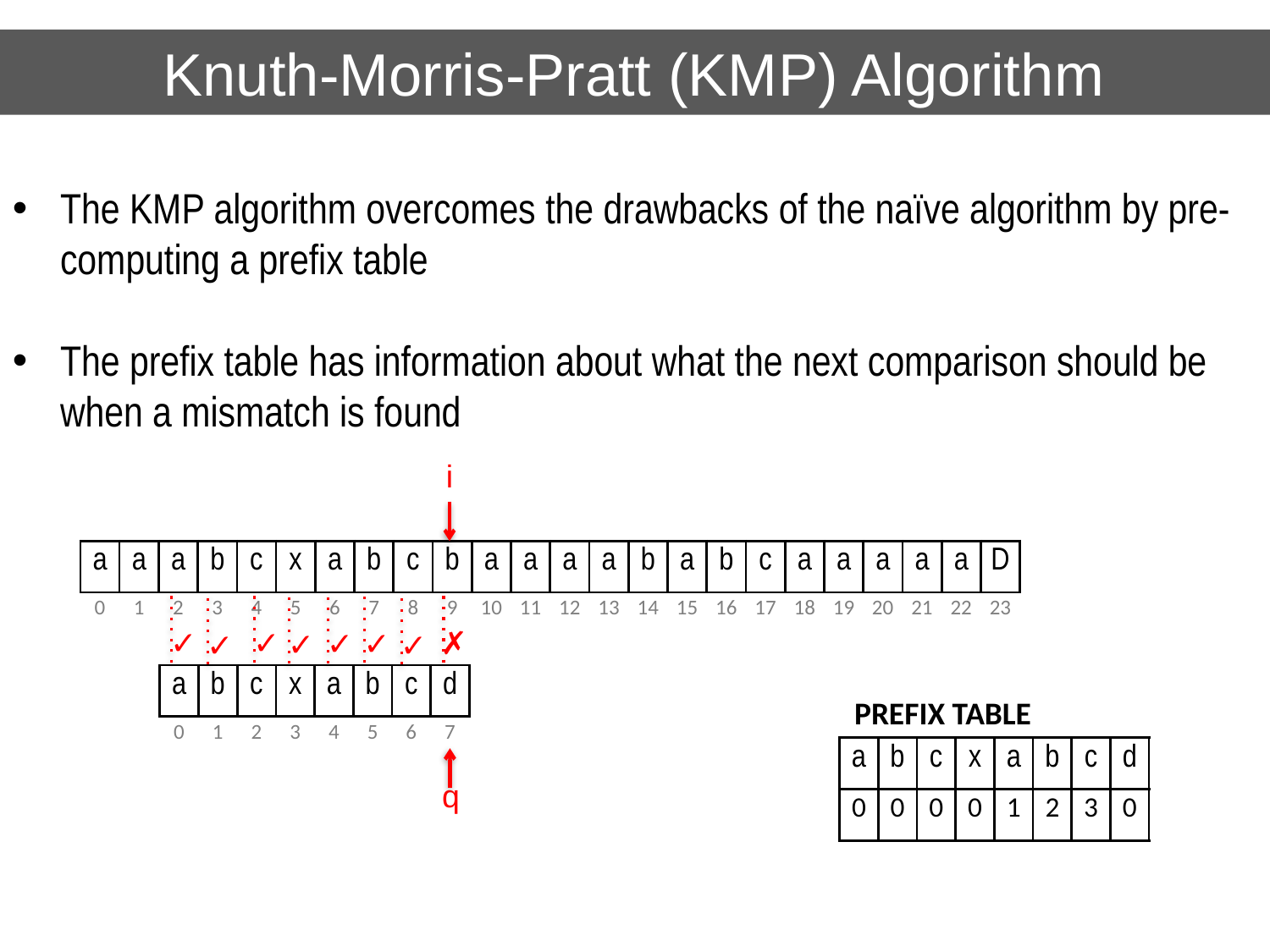

# Knuth-Morris-Pratt (KMP) Algorithm
The KMP algorithm overcomes the drawbacks of the naïve algorithm by pre-computing a prefix table

The prefix table has information about what the next comparison should be when a mismatch is found
i
| a | a | a | b | c | x | a | b | c | b | a | a | a | a | b | a | b | c | a | a | a | a | a | D |
| --- | --- | --- | --- | --- | --- | --- | --- | --- | --- | --- | --- | --- | --- | --- | --- | --- | --- | --- | --- | --- | --- | --- | --- |
| 0 | 1 | 2 | 3 | 4 | 5 | 6 | 7 | 8 | 9 | 10 | 11 | 12 | 13 | 14 | 15 | 16 | 17 | 18 | 19 | 20 | 21 | 22 | 23 |
✓
✗
✓
✓
✓
✓
✓
✓
| a | b | c | x | a | b | c | d |
| --- | --- | --- | --- | --- | --- | --- | --- |
| 0 | 1 | 2 | 3 | 4 | 5 | 6 | 7 |
PREFIX TABLE
| a | b | c | x | a | b | c | d |
| --- | --- | --- | --- | --- | --- | --- | --- |
| 0 | 0 | 0 | 0 | 1 | 2 | 3 | 0 |
q